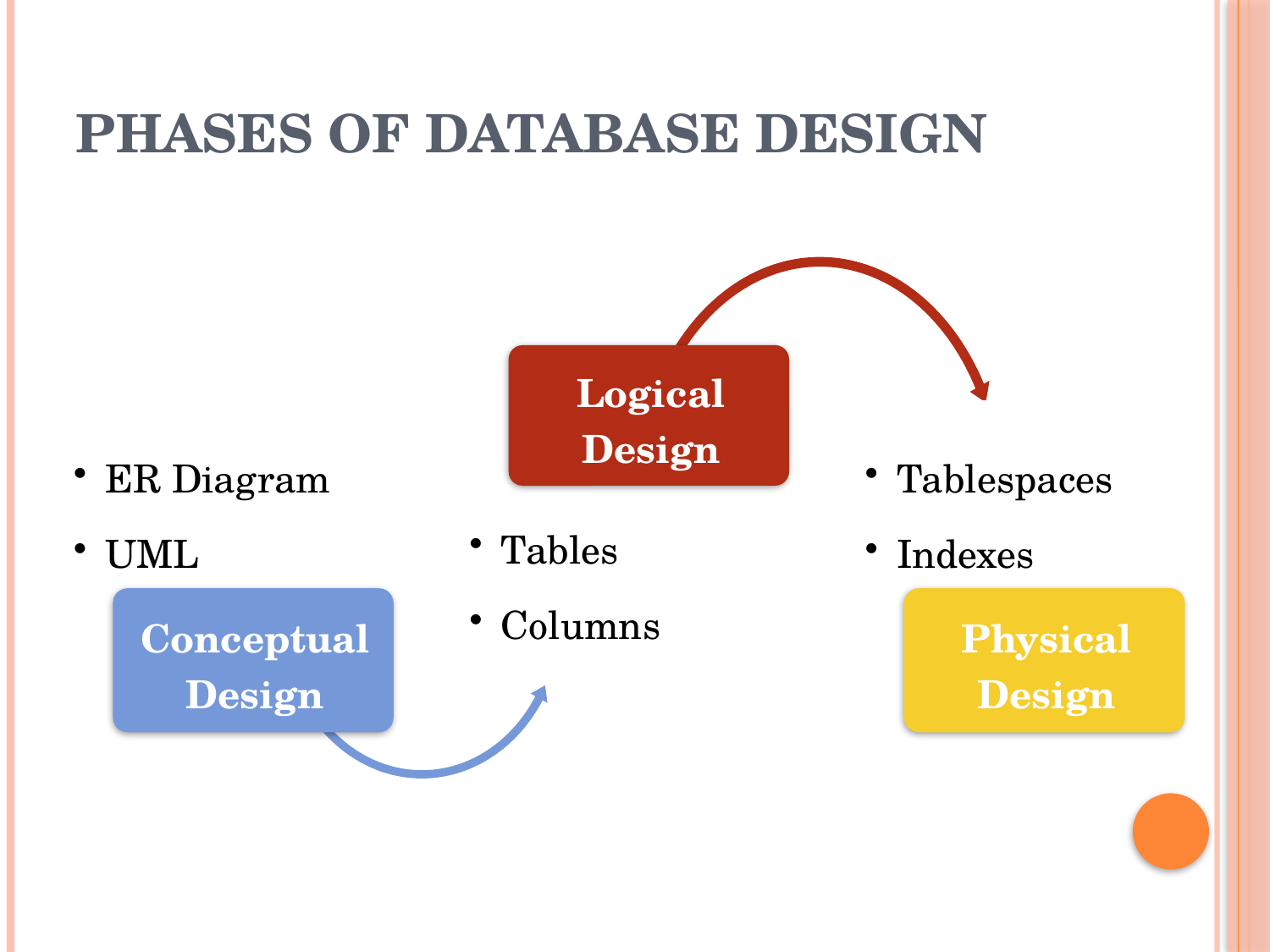

# Phases of Database Design
ER Diagram
UML
Conceptual Design
Tables
Columns
Logical Design
Tablespaces
Indexes
Physical Design